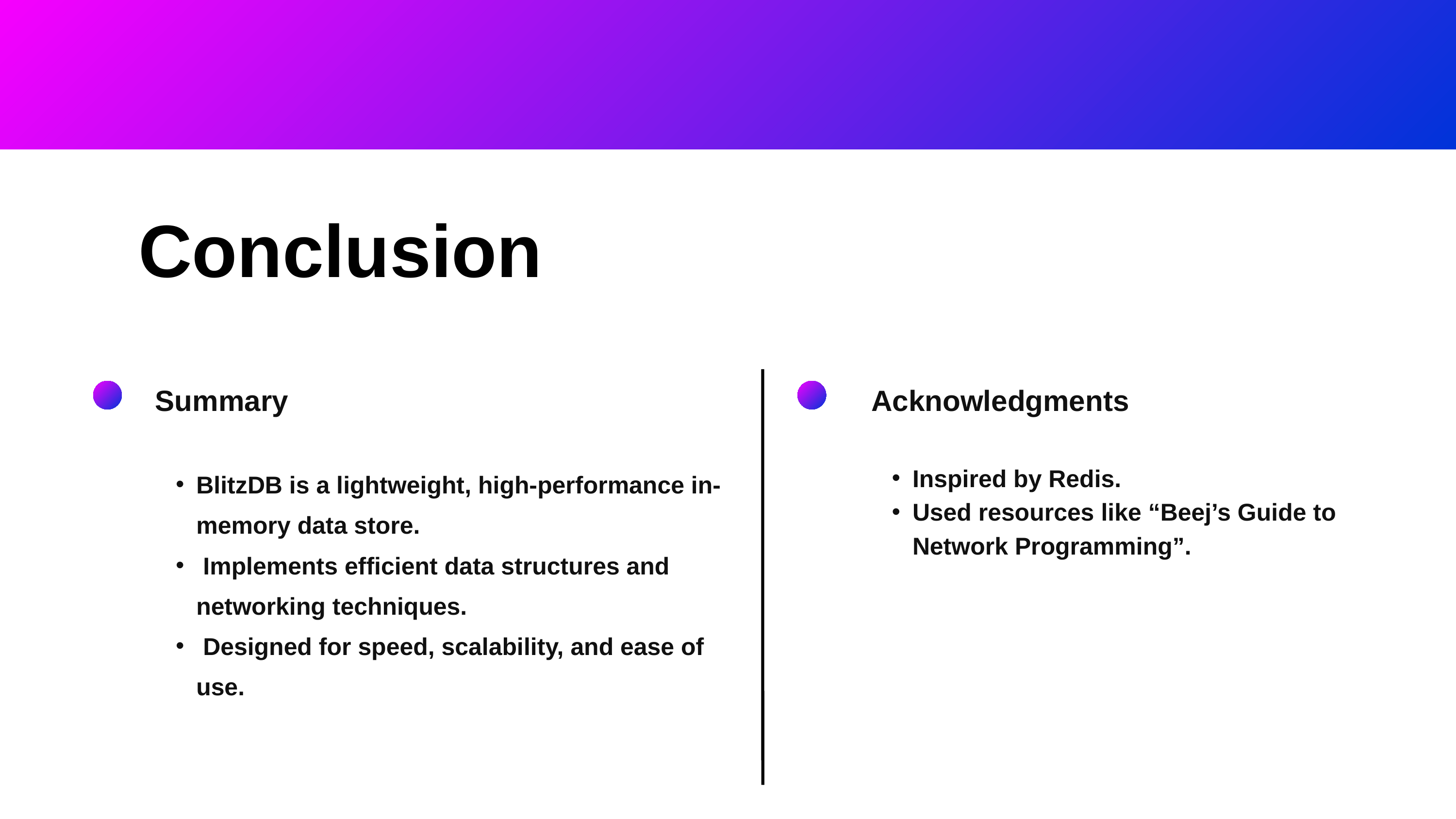

Conclusion

Summary

BlitzDB is a lightweight, high-performance in-memory data store.
 Implements efficient data structures and networking techniques.
 Designed for speed, scalability, and ease of use.

Acknowledgments

Inspired by Redis.
Used resources like “Beej’s Guide to Network Programming”.